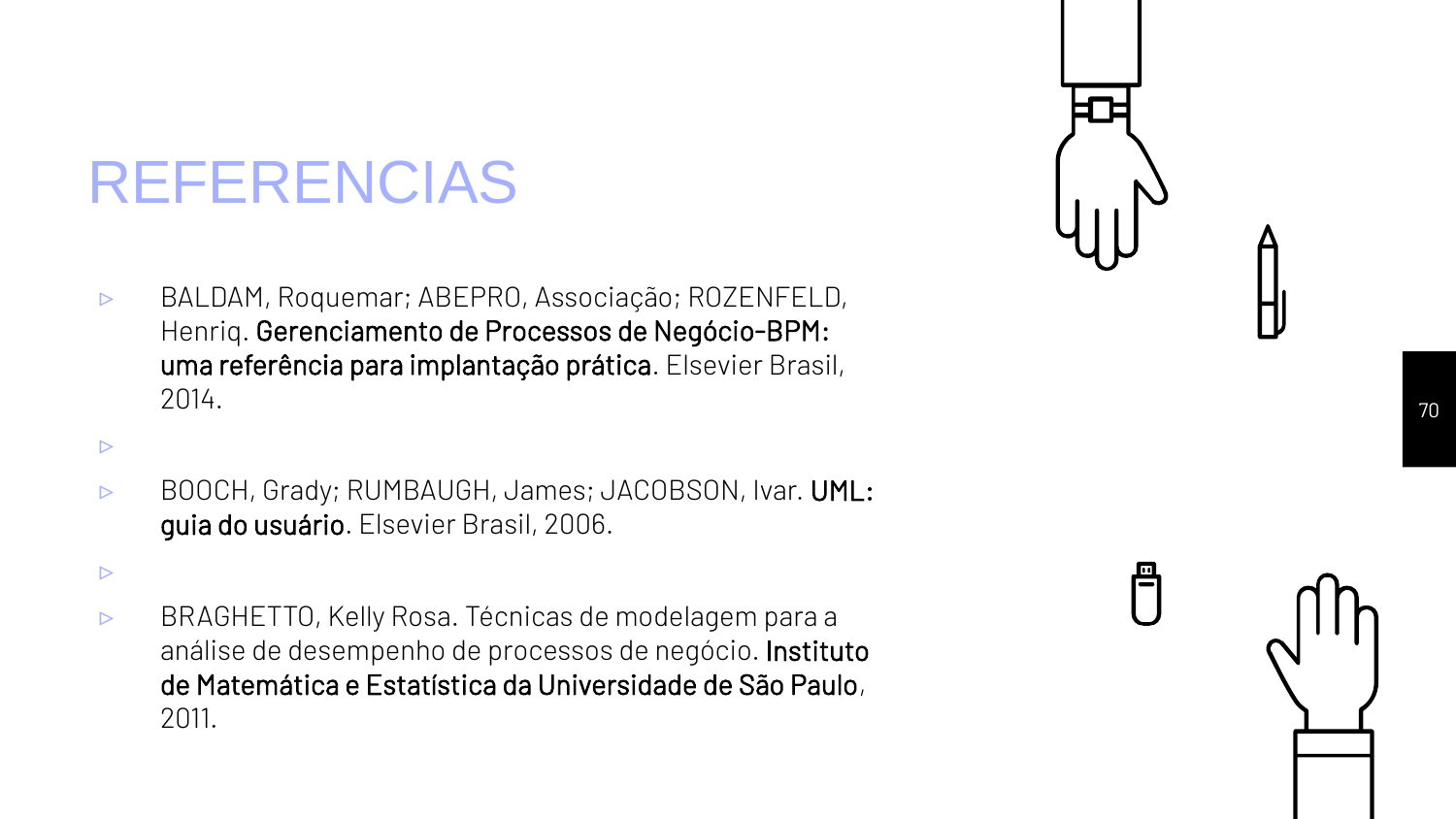

# REFERENCIAS
BALDAM, Roquemar; ABEPRO, Associação; ROZENFELD, Henriq. Gerenciamento de Processos de Negócio-BPM: uma referência para implantação prática. Elsevier Brasil, 2014.

BOOCH, Grady; RUMBAUGH, James; JACOBSON, Ivar. UML: guia do usuário. Elsevier Brasil, 2006.

BRAGHETTO, Kelly Rosa. Técnicas de modelagem para a análise de desempenho de processos de negócio. Instituto de Matemática e Estatística da Universidade de São Paulo, 2011.

70